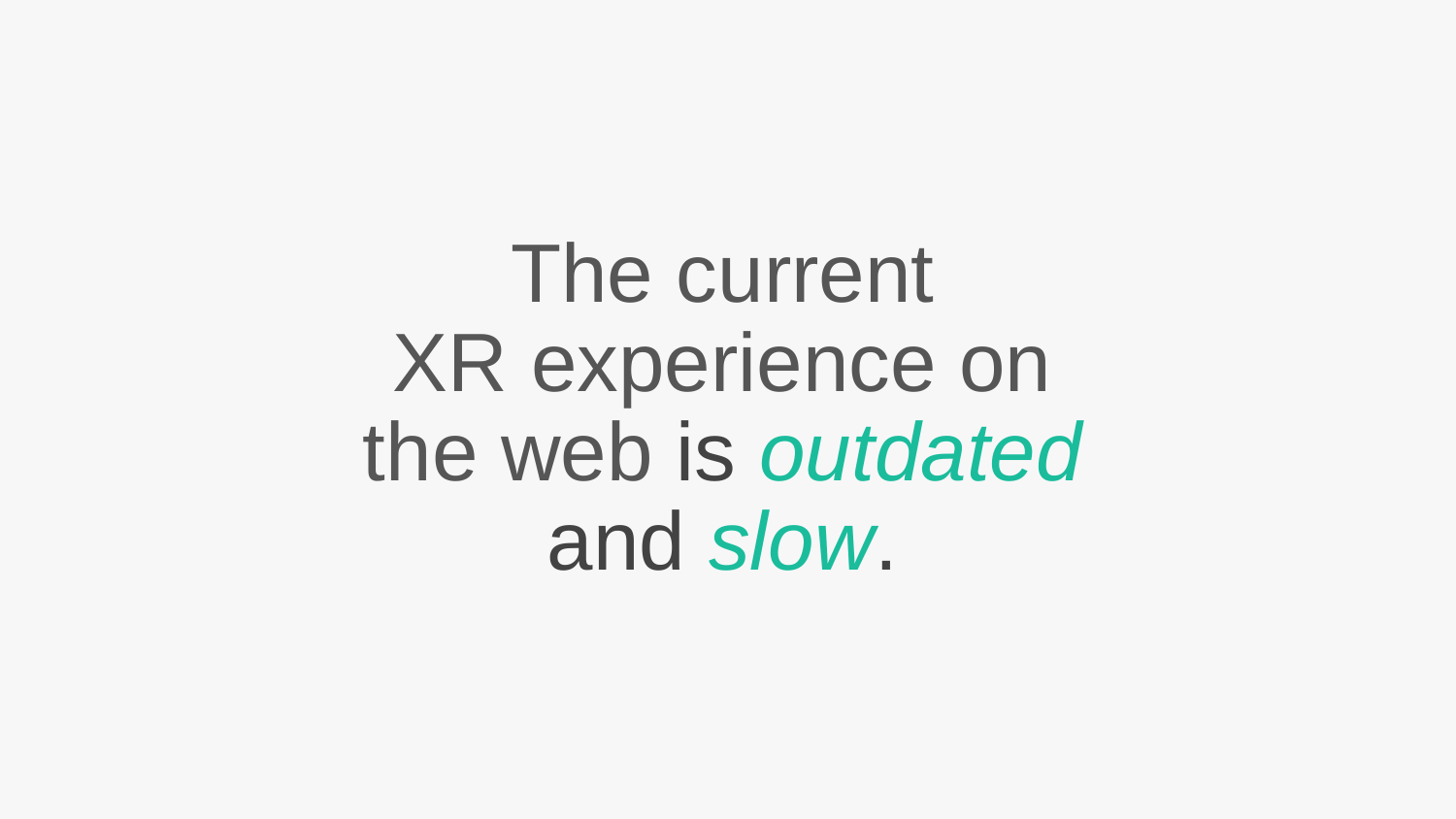

The current
XR experience on the web is outdated and slow.